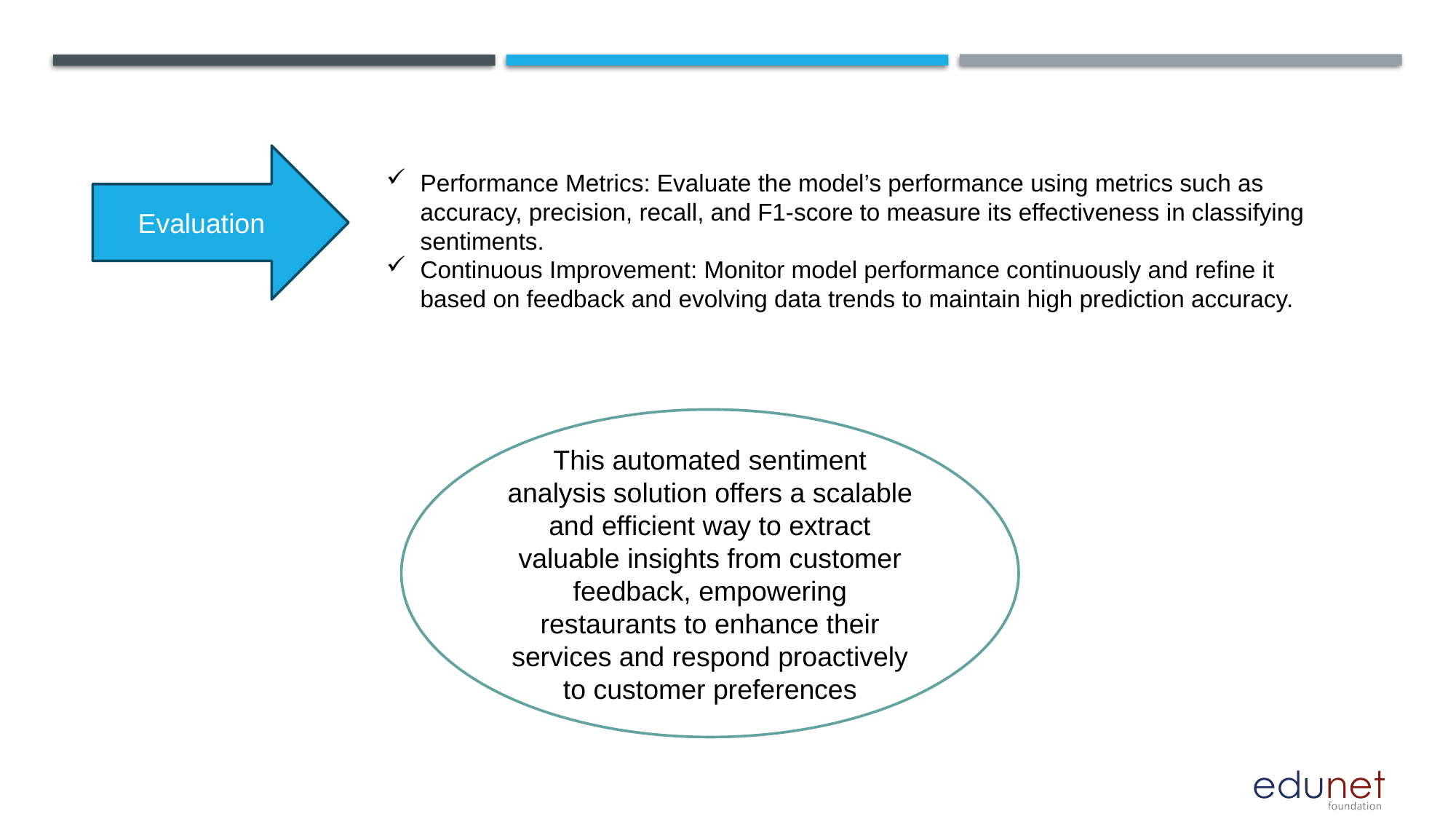

Evaluation
Performance Metrics: Evaluate the model’s performance using metrics such as accuracy, precision, recall, and F1-score to measure its effectiveness in classifying sentiments.
Continuous Improvement: Monitor model performance continuously and refine it based on feedback and evolving data trends to maintain high prediction accuracy.
This automated sentiment analysis solution offers a scalable and efficient way to extract valuable insights from customer feedback, empowering restaurants to enhance their services and respond proactively to customer preferences